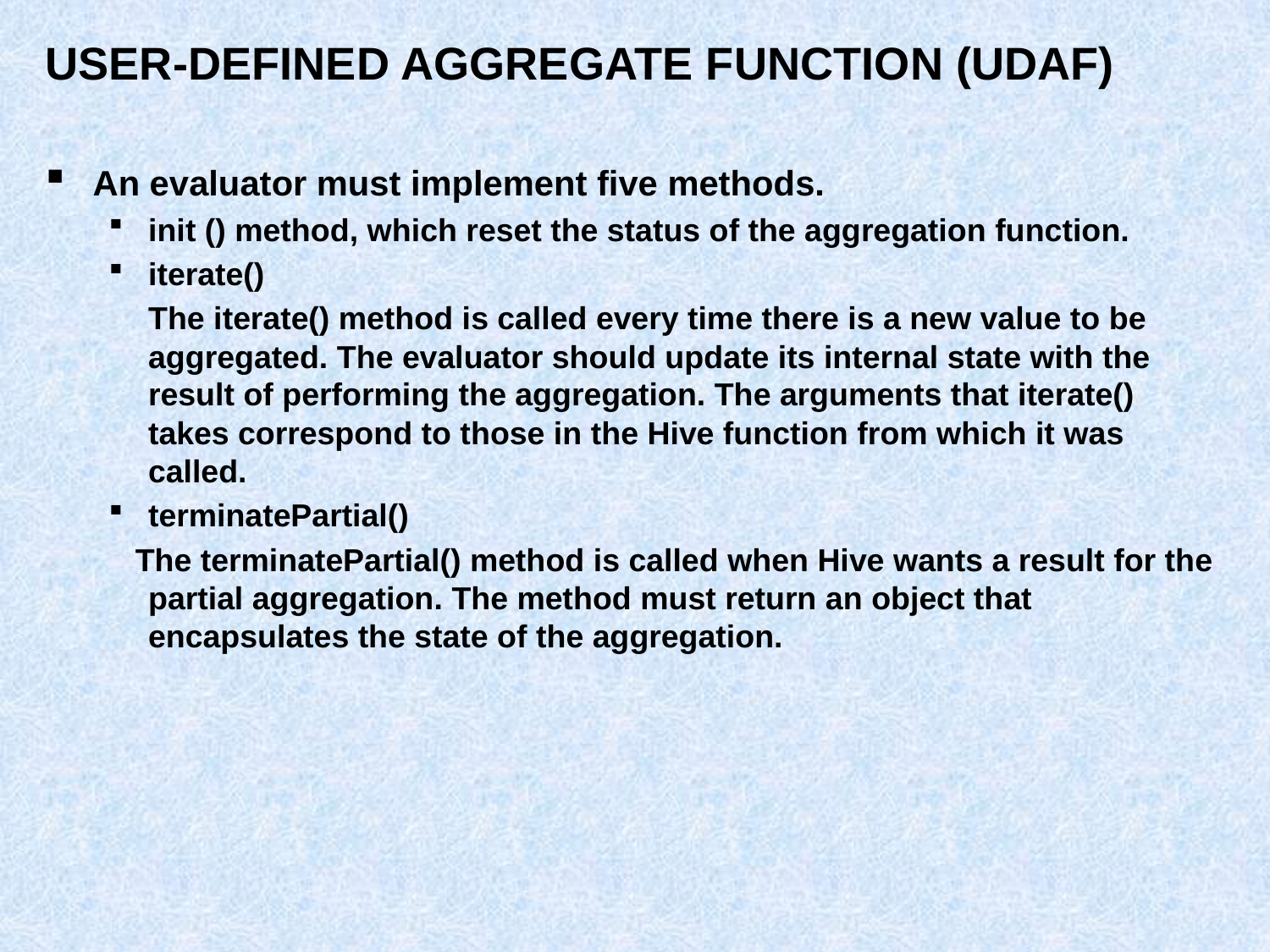

# User-defined Aggregate function (UDAF)
An evaluator must implement five methods.
init () method, which reset the status of the aggregation function.
iterate()
	The iterate() method is called every time there is a new value to be aggregated. The evaluator should update its internal state with the result of performing the aggregation. The arguments that iterate() takes correspond to those in the Hive function from which it was called.
terminatePartial()
   The terminatePartial() method is called when Hive wants a result for the partial aggregation. The method must return an object that encapsulates the state of the aggregation.